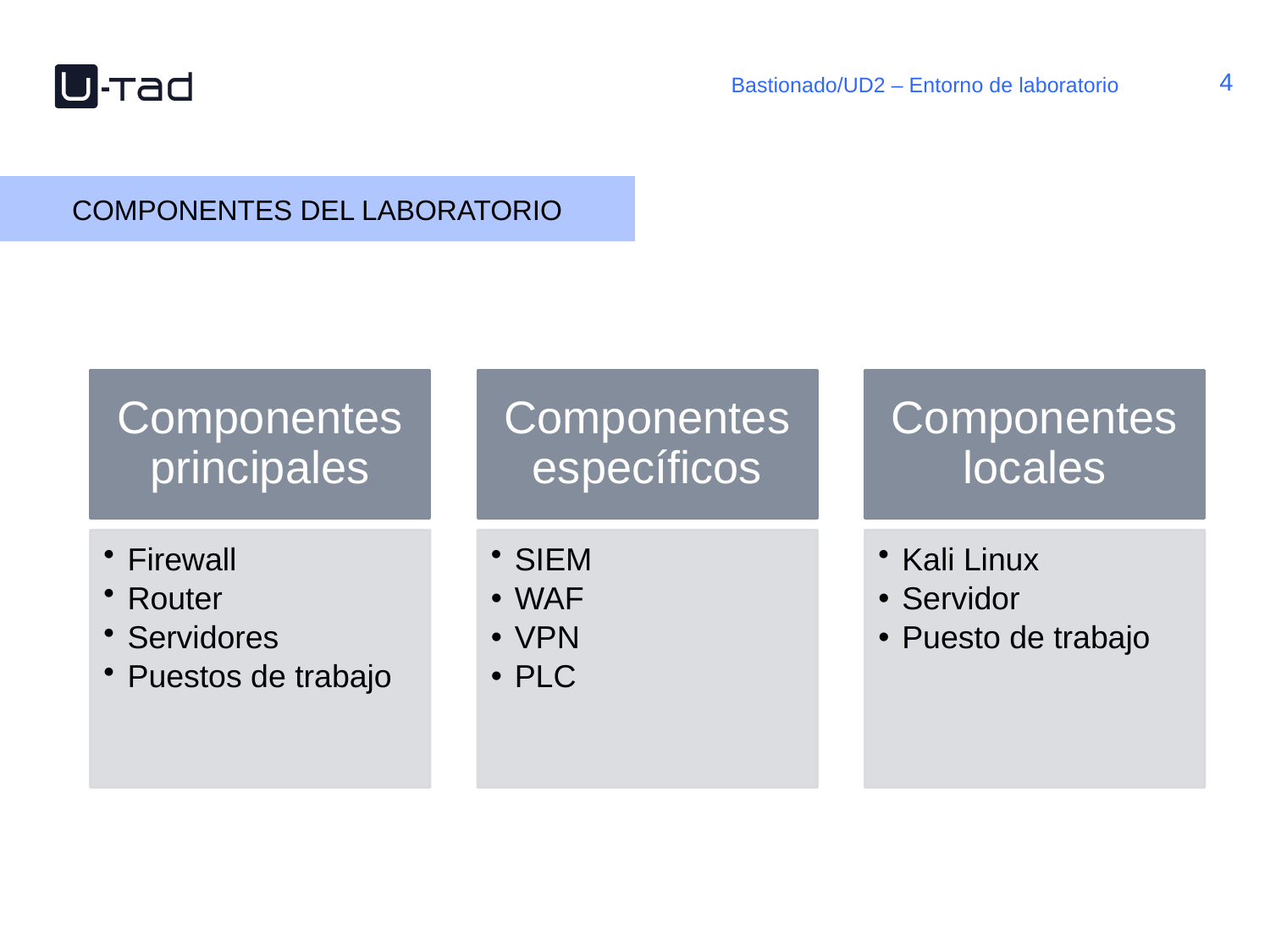

Bastionado/UD2 – Entorno de laboratorio
COMPONENTES DEL LABORATORIO
Componentes principales
Firewall
Router
Servidores
Puestos de trabajo
Componentes específicos
SIEM
WAF
VPN
PLC
Componentes locales
Kali Linux
Servidor
Puesto de trabajo